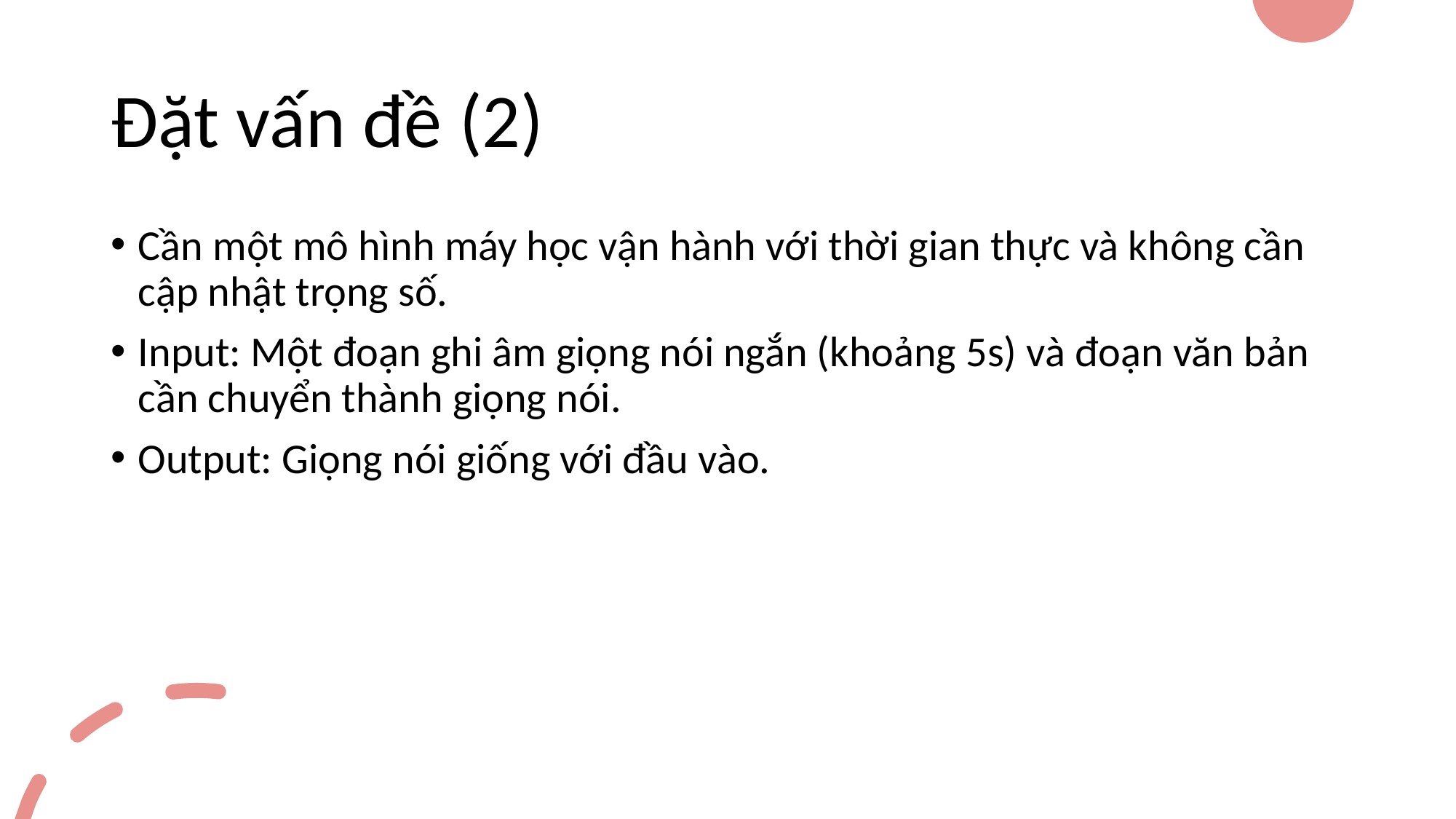

# Đặt vấn đề (2)
Cần một mô hình máy học vận hành với thời gian thực và không cần cập nhật trọng số.
Input: Một đoạn ghi âm giọng nói ngắn (khoảng 5s) và đoạn văn bản cần chuyển thành giọng nói.
Output: Giọng nói giống với đầu vào.